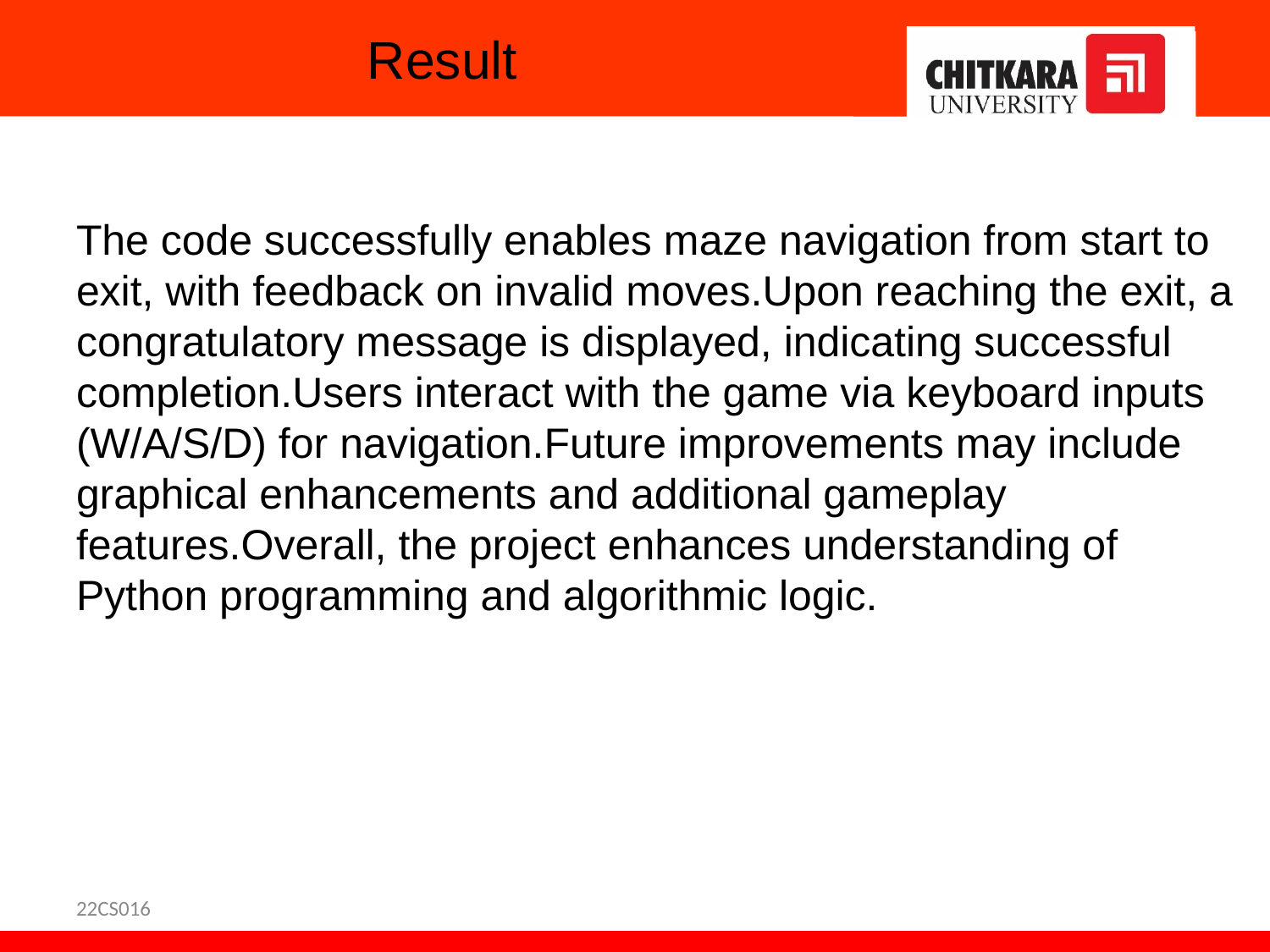

# Result
The code successfully enables maze navigation from start to exit, with feedback on invalid moves.Upon reaching the exit, a congratulatory message is displayed, indicating successful completion.Users interact with the game via keyboard inputs (W/A/S/D) for navigation.Future improvements may include graphical enhancements and additional gameplay features.Overall, the project enhances understanding of Python programming and algorithmic logic.

22CS016
7